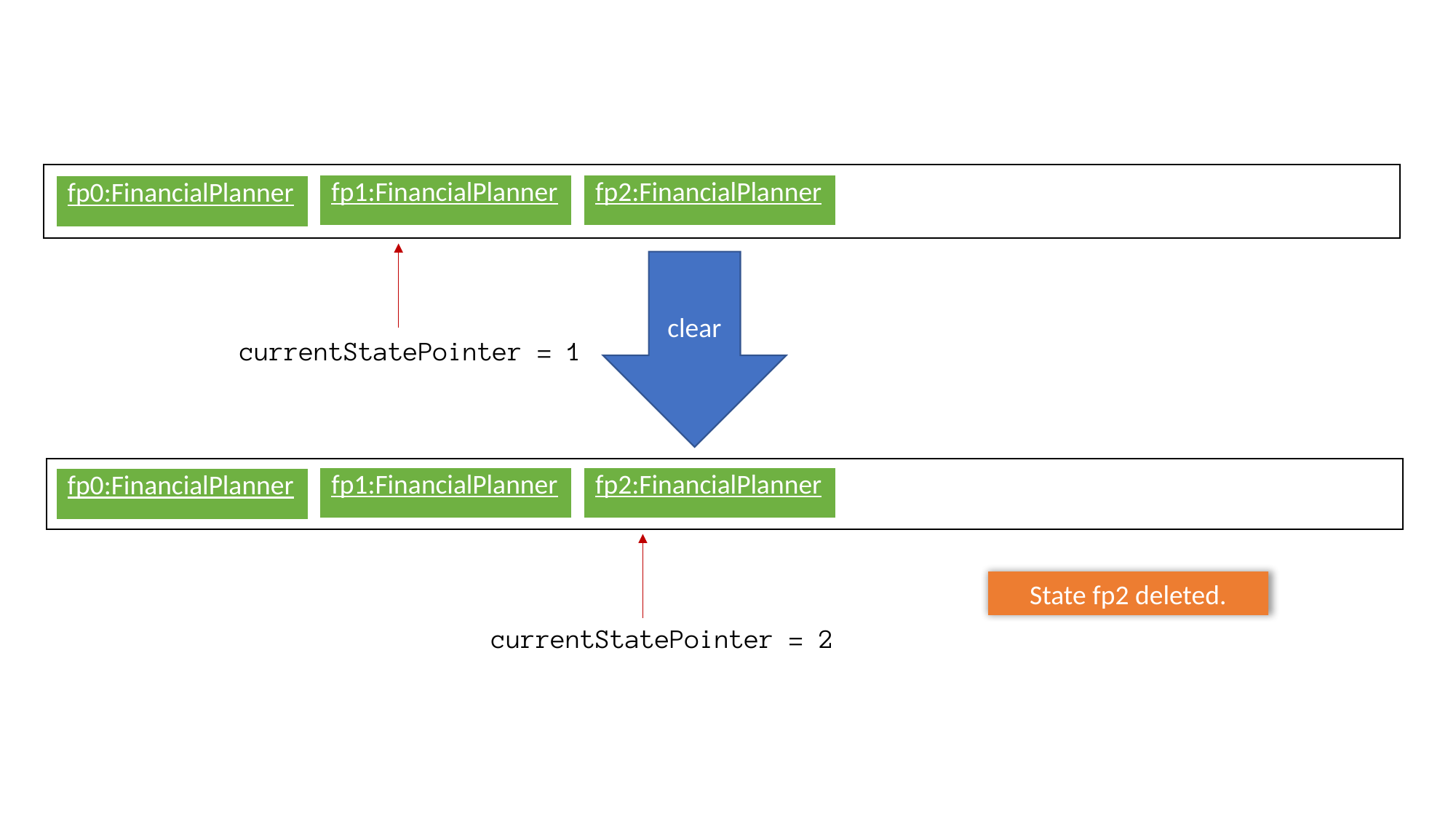

| fp1:FinancialPlanner |
| --- |
| fp2:FinancialPlanner |
| --- |
| fp0:FinancialPlanner |
| --- |
clear
currentStatePointer = 1

| fp1:FinancialPlanner |
| --- |
| fp2:FinancialPlanner |
| --- |
| fp0:FinancialPlanner |
| --- |
State fp2 deleted.
currentStatePointer = 2